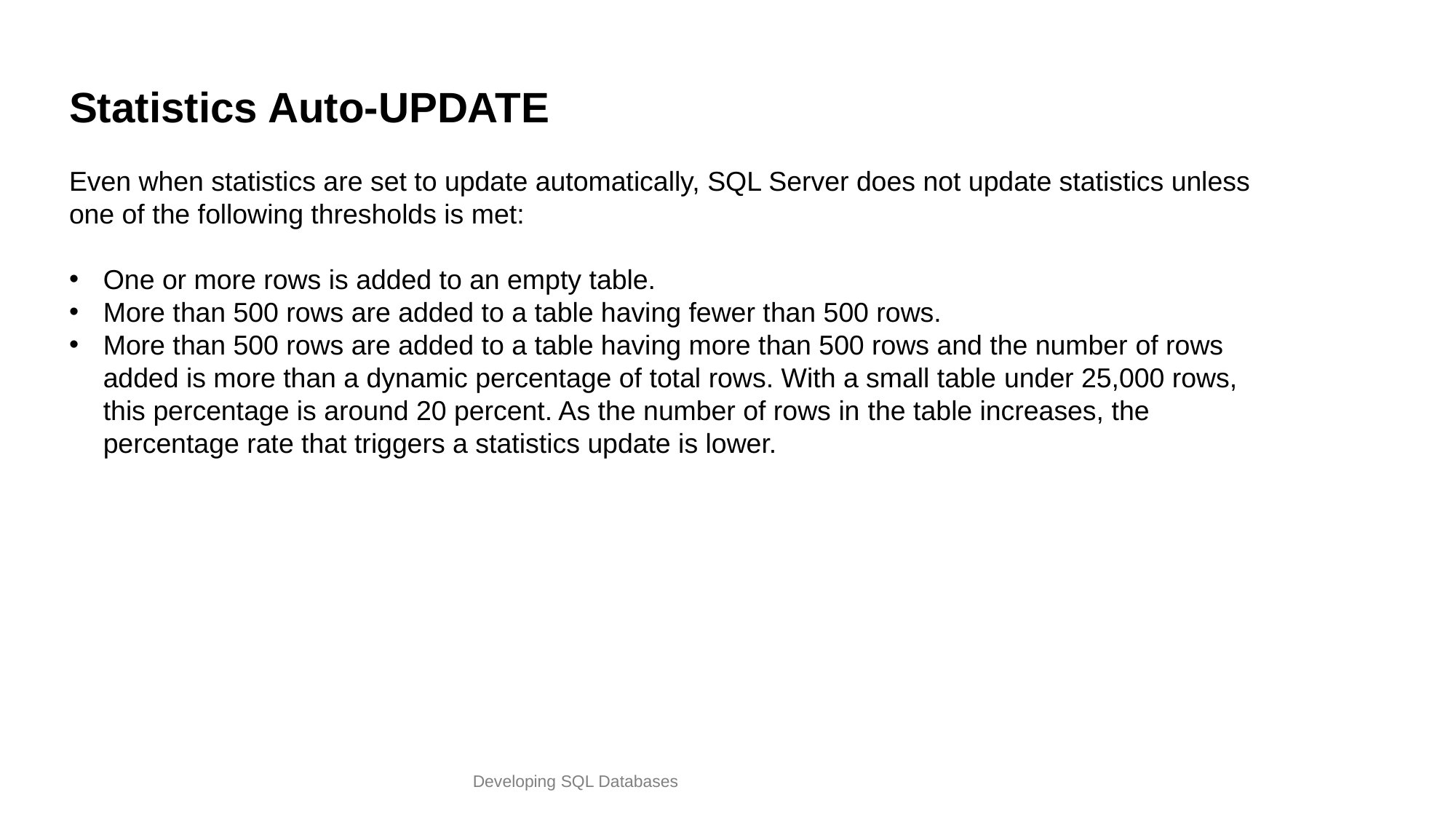

Statistics Auto-UPDATE

Even when statistics are set to update automatically, SQL Server does not update statistics unless one of the following thresholds is met:

One or more rows is added to an empty table.
More than 500 rows are added to a table having fewer than 500 rows.
More than 500 rows are added to a table having more than 500 rows and the number of rows added is more than a dynamic percentage of total rows. With a small table under 25,000 rows, this percentage is around 20 percent. As the number of rows in the table increases, the percentage rate that triggers a statistics update is lower.
Developing SQL Databases